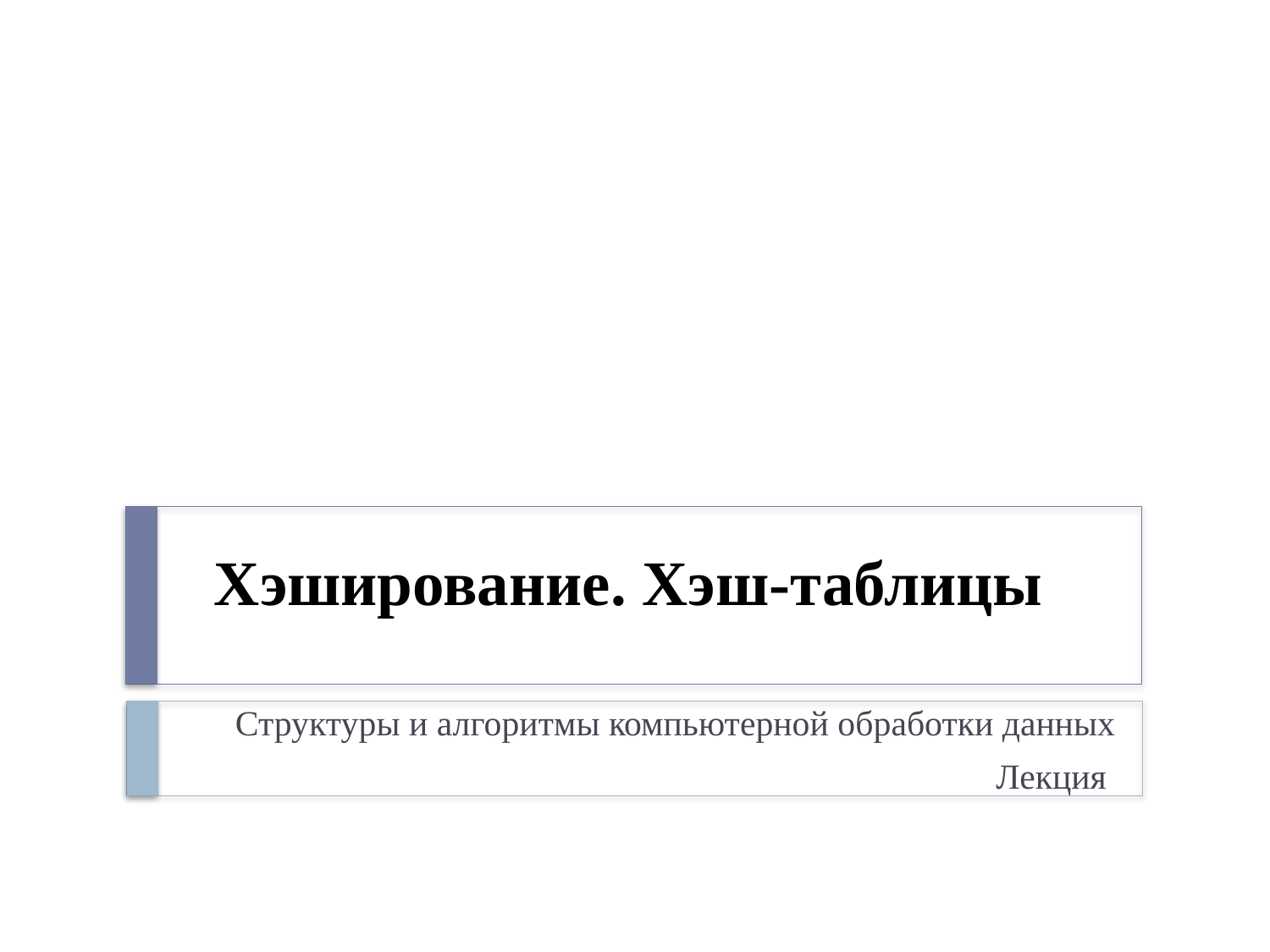

# Хэширование. Хэш-таблицы
Структуры и алгоритмы компьютерной обработки данных
Лекция